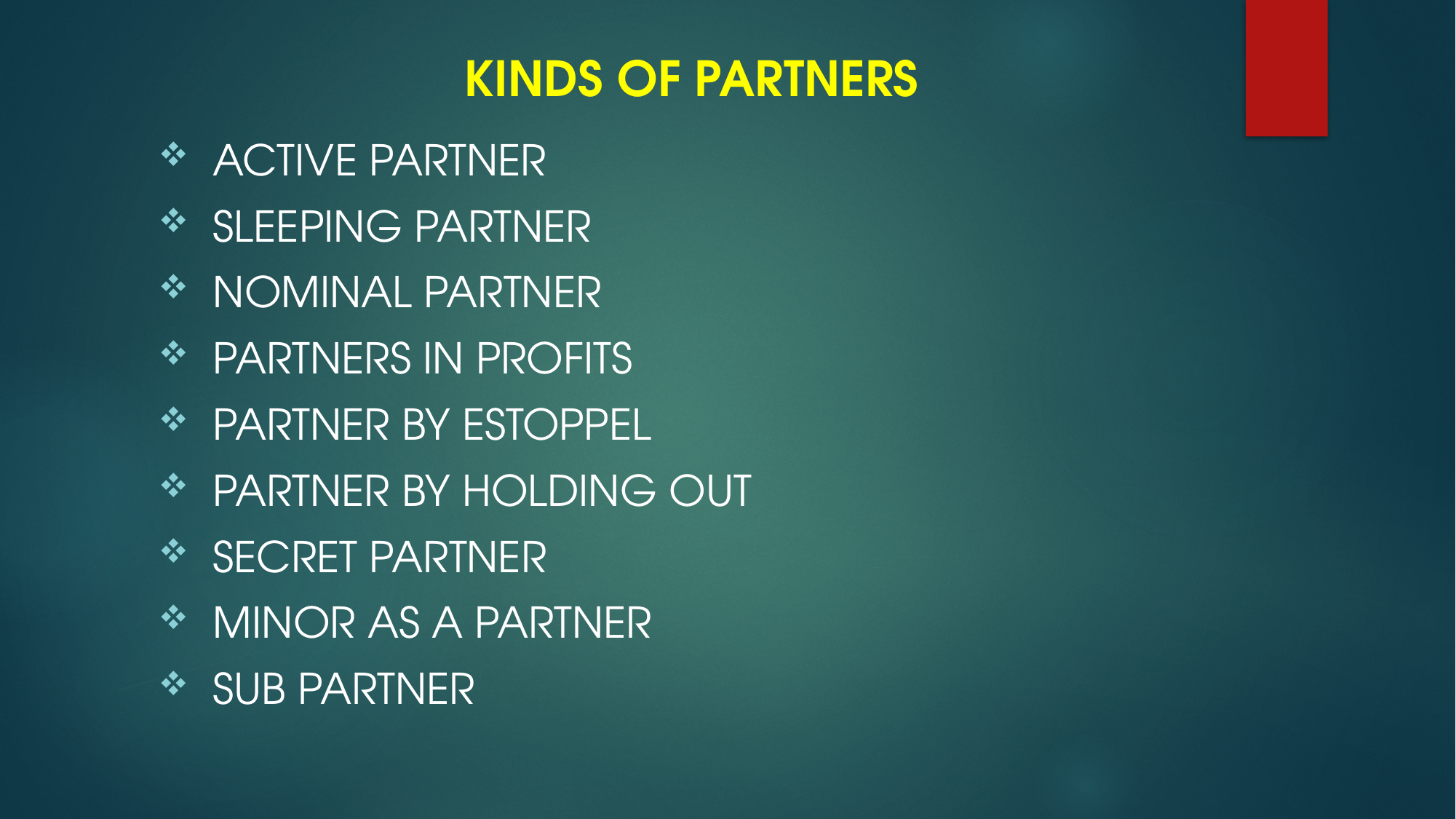

# KINDS OF PARTNERS
ACTIVE PARTNER
SLEEPING PARTNER
NOMINAL PARTNER
PARTNERS IN PROFITS
PARTNER BY ESTOPPEL
PARTNER BY HOLDING OUT
SECRET PARTNER
MINOR AS A PARTNER
SUB PARTNER